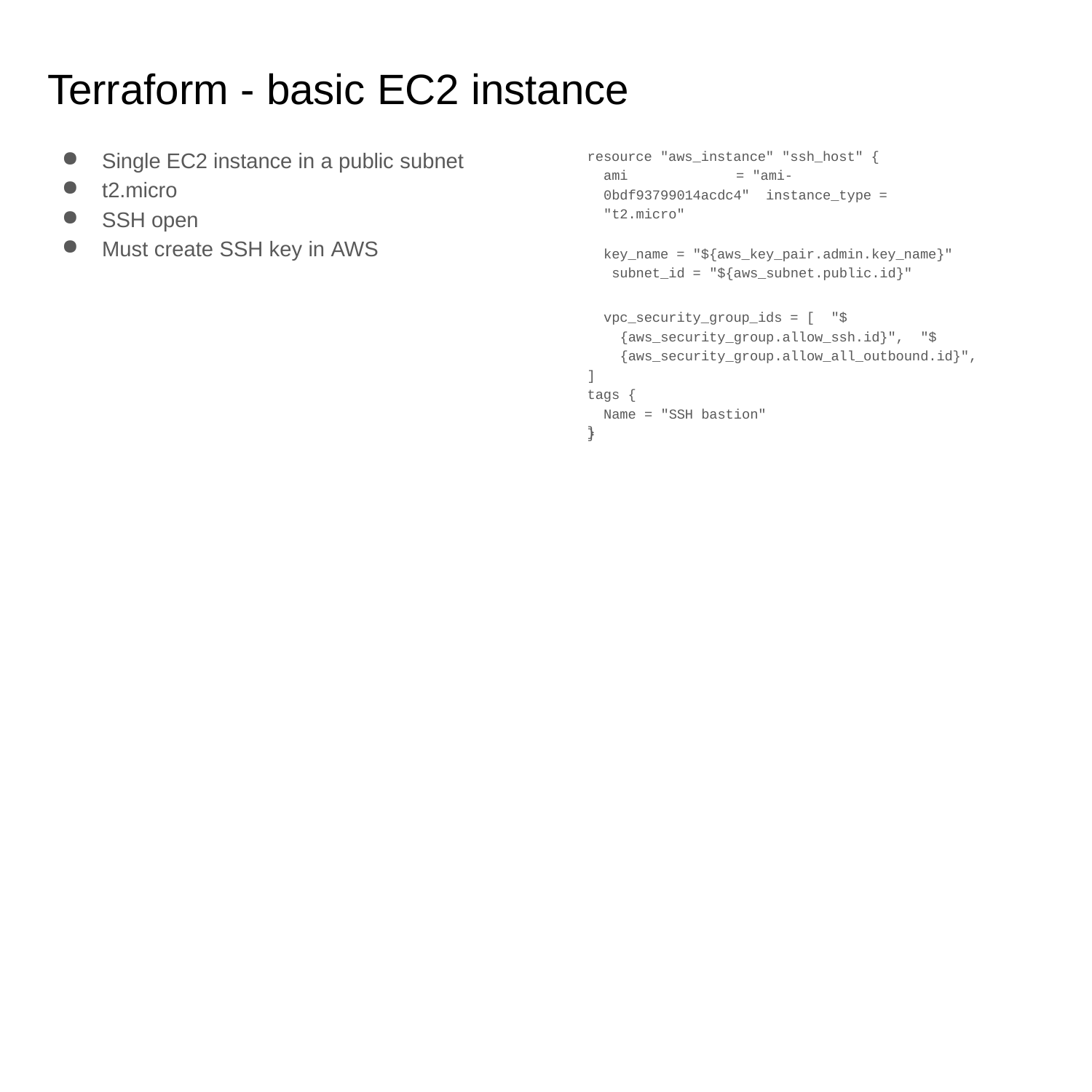

# Terraform - basic EC2 instance
Single EC2 instance in a public subnet
t2.micro
SSH open
Must create SSH key in AWS
resource "aws_instance" "ssh_host" {
ami	= "ami-0bdf93799014acdc4"  instance_type = "t2.micro"

key_name = "${aws_key_pair.admin.key_name}"  subnet_id = "${aws_subnet.public.id}"

vpc_security_group_ids = [  "${aws_security_group.allow_ssh.id}",  "${aws_security_group.allow_all_outbound.id}",
]
tags {
Name = "SSH bastion"
}
}